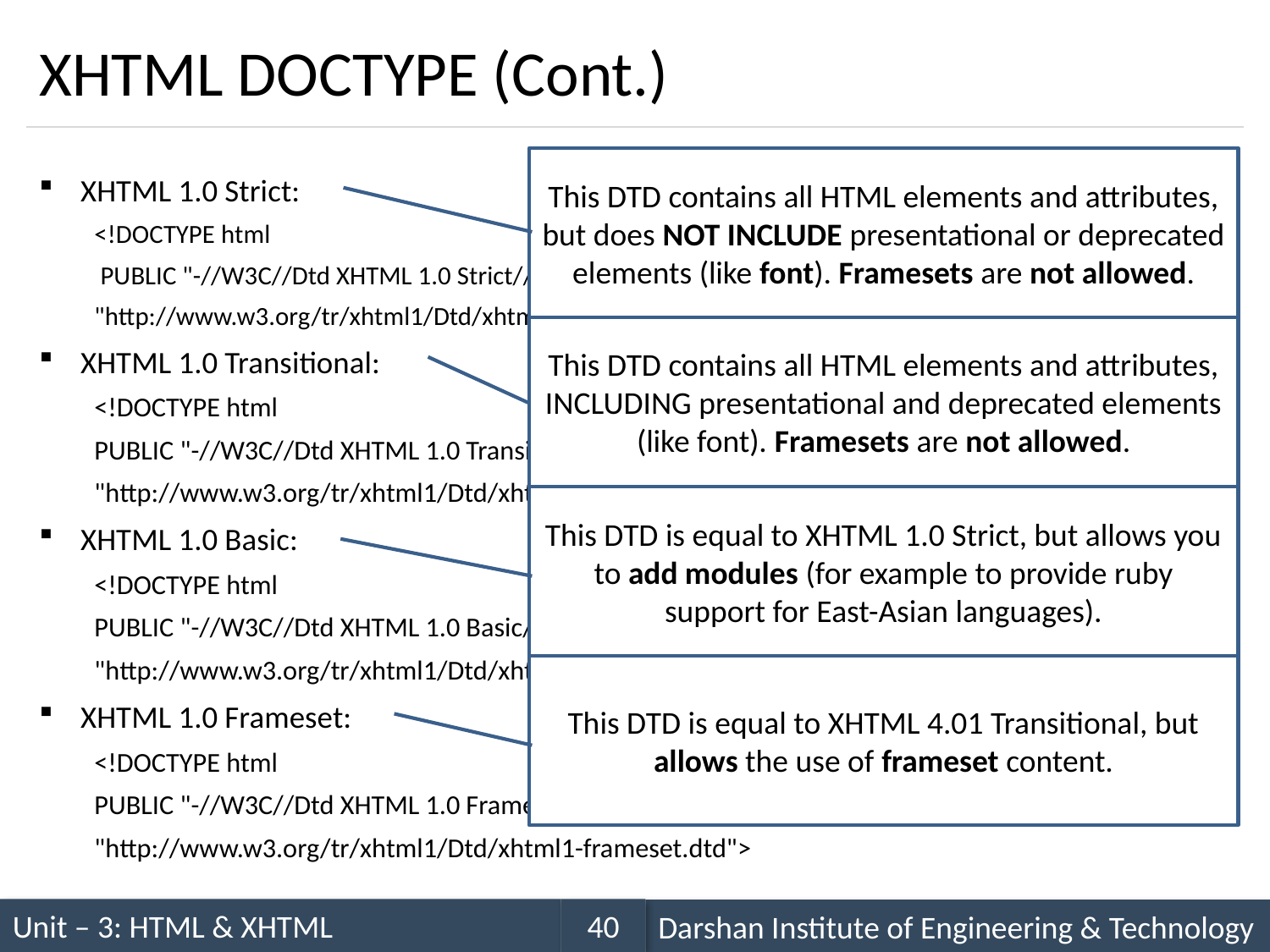

# XHTML DOCTYPE (Cont.)
This DTD contains all HTML elements and attributes, but does NOT INCLUDE presentational or deprecated elements (like font). Framesets are not allowed.
XHTML 1.0 Strict:
<!DOCTYPE html
 PUBLIC "-//W3C//Dtd XHTML 1.0 Strict//EN"
"http://www.w3.org/tr/xhtml1/Dtd/xhtml1-strict.dtd">
XHTML 1.0 Transitional:
<!DOCTYPE html
PUBLIC "-//W3C//Dtd XHTML 1.0 Transitional//EN"
"http://www.w3.org/tr/xhtml1/Dtd/xhtml1-transitional.dtd">
XHTML 1.0 Basic:
<!DOCTYPE html
PUBLIC "-//W3C//Dtd XHTML 1.0 Basic//EN"
"http://www.w3.org/tr/xhtml1/Dtd/xhtml1-basic10.dtd">
XHTML 1.0 Frameset:
<!DOCTYPE html
PUBLIC "-//W3C//Dtd XHTML 1.0 Frameset//EN"
"http://www.w3.org/tr/xhtml1/Dtd/xhtml1-frameset.dtd">
This DTD contains all HTML elements and attributes, INCLUDING presentational and deprecated elements (like font). Framesets are not allowed.
This DTD is equal to XHTML 1.0 Strict, but allows you to add modules (for example to provide ruby support for East-Asian languages).
This DTD is equal to XHTML 4.01 Transitional, but allows the use of frameset content.